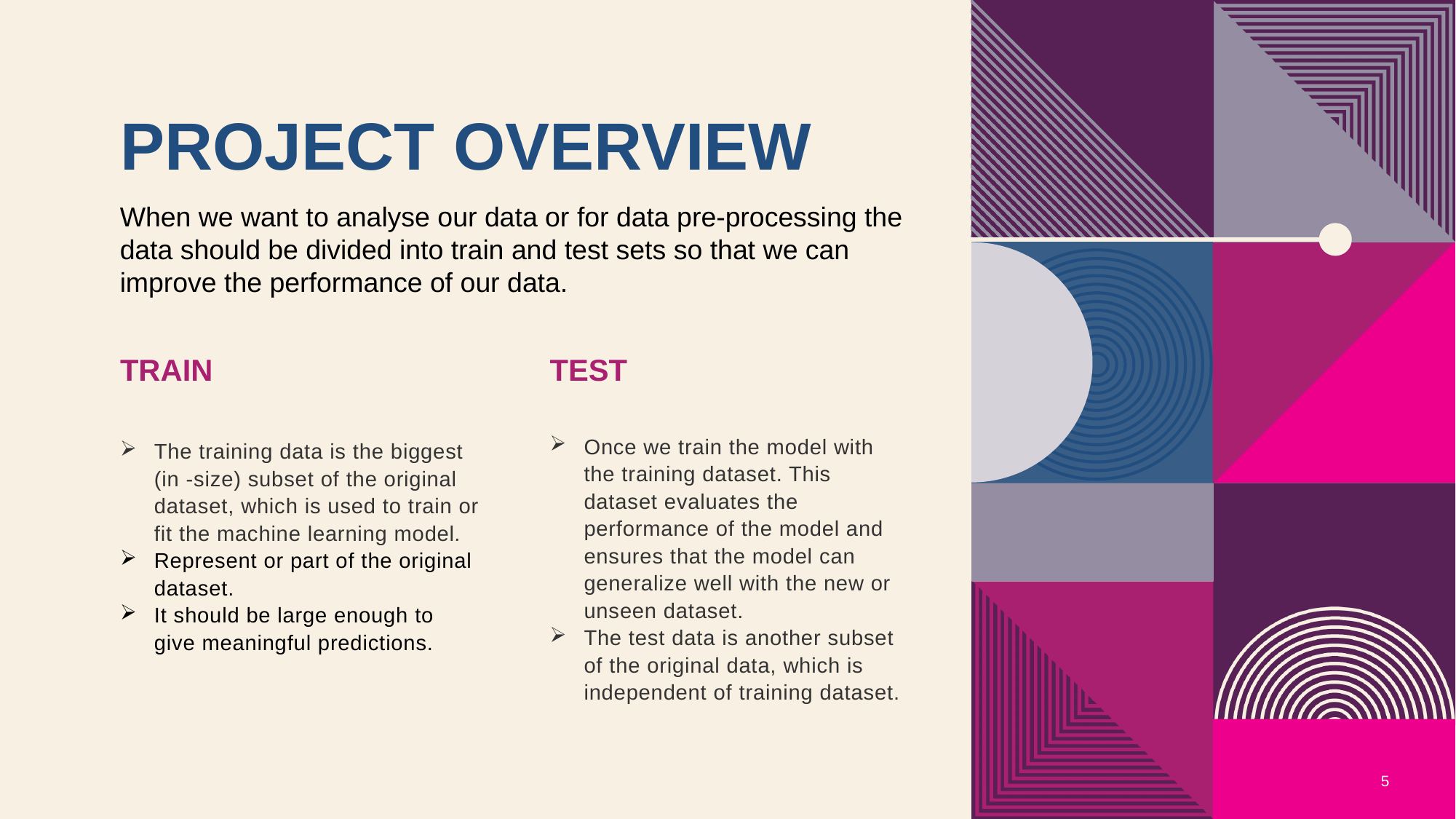

# Project OVERVIEW
When we want to analyse our data or for data pre-processing the data should be divided into train and test sets so that we can improve the performance of our data.
Train
TEST
Once we train the model with the training dataset. This dataset evaluates the performance of the model and ensures that the model can generalize well with the new or unseen dataset.
The test data is another subset of the original data, which is independent of training dataset.
The training data is the biggest (in -size) subset of the original dataset, which is used to train or fit the machine learning model.
Represent or part of the original dataset.
It should be large enough to give meaningful predictions.

5